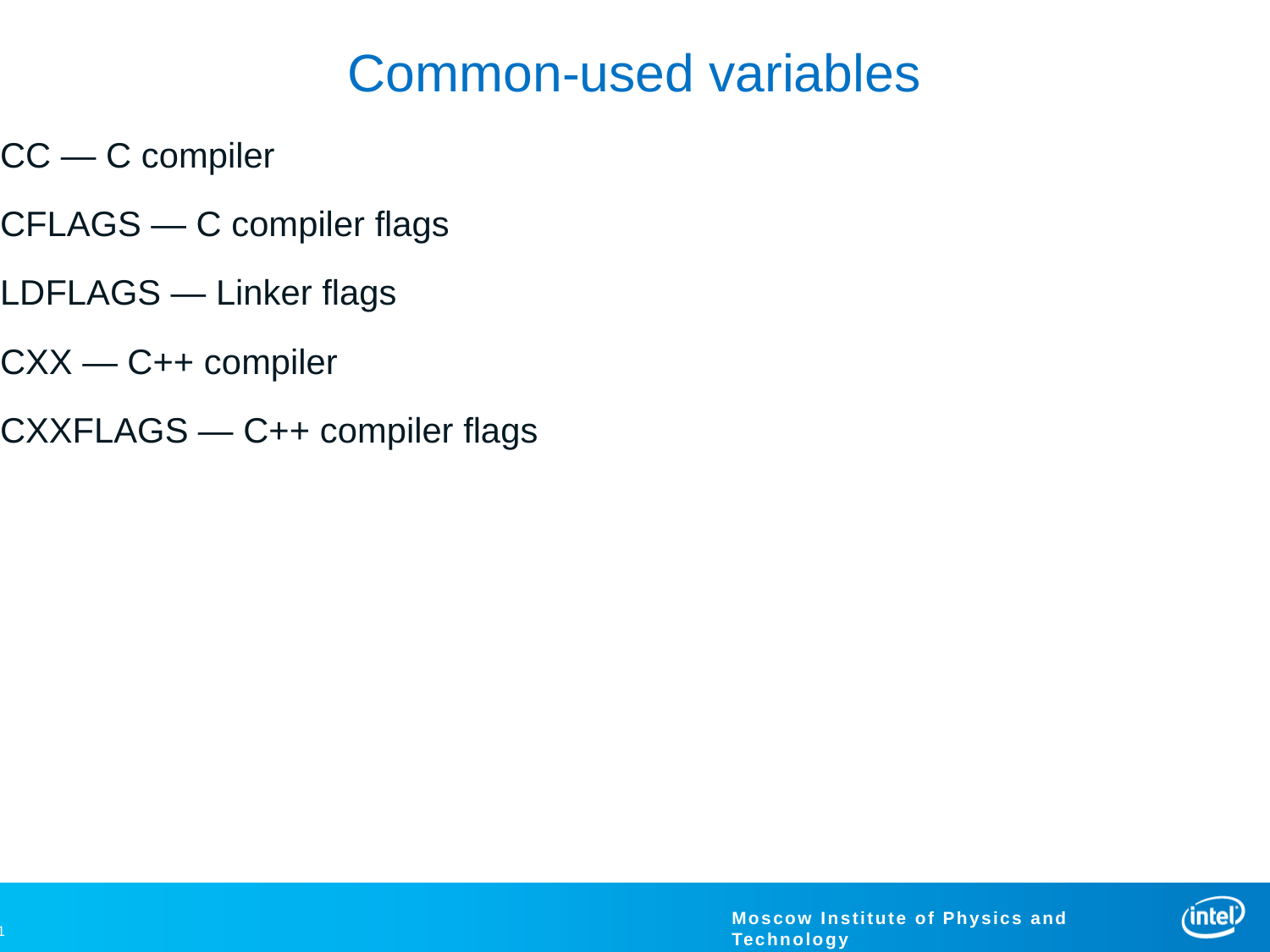

# Common-used variables
CC — C compiler
CFLAGS — C compiler flags
LDFLAGS — Linker flags
CXX — C++ compiler
CXXFLAGS — C++ compiler flags